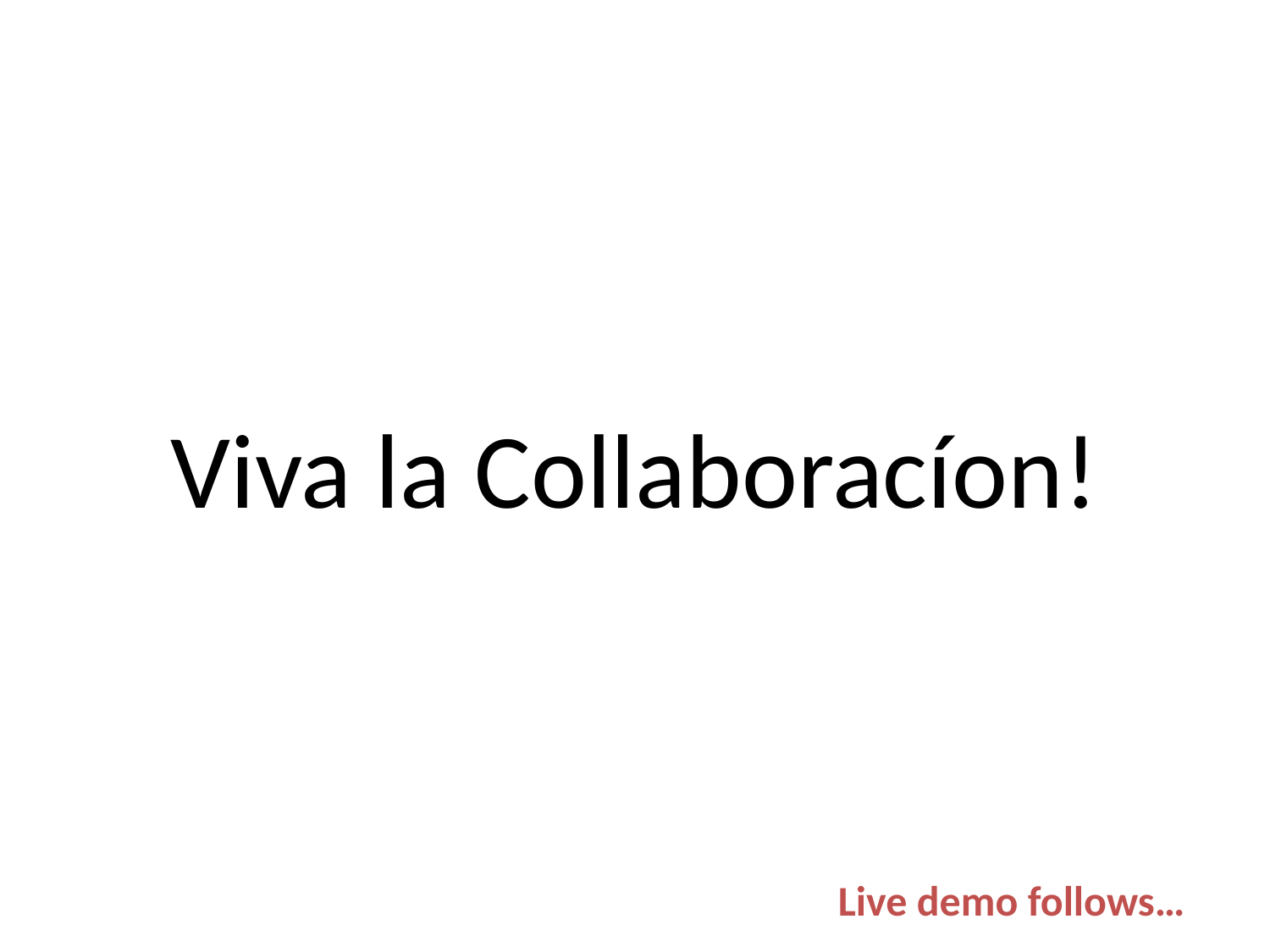

# Viva la Collaboracíon!
Live demo follows…